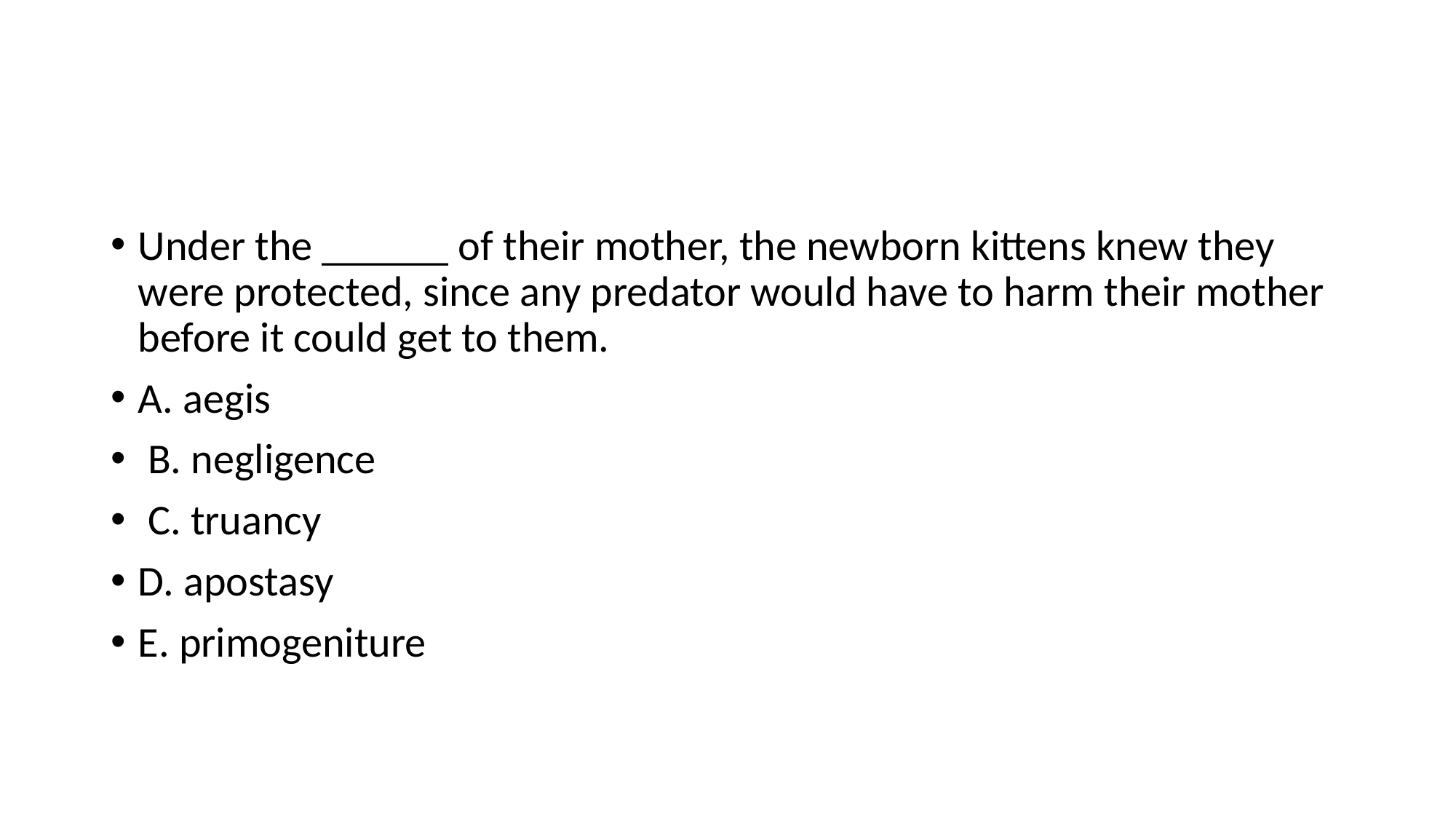

#
Under the ______ of their mother, the newborn kittens knew they were protected, since any predator would have to harm their mother before it could get to them.
A. aegis
 B. negligence
 C. truancy
D. apostasy
E. primogeniture